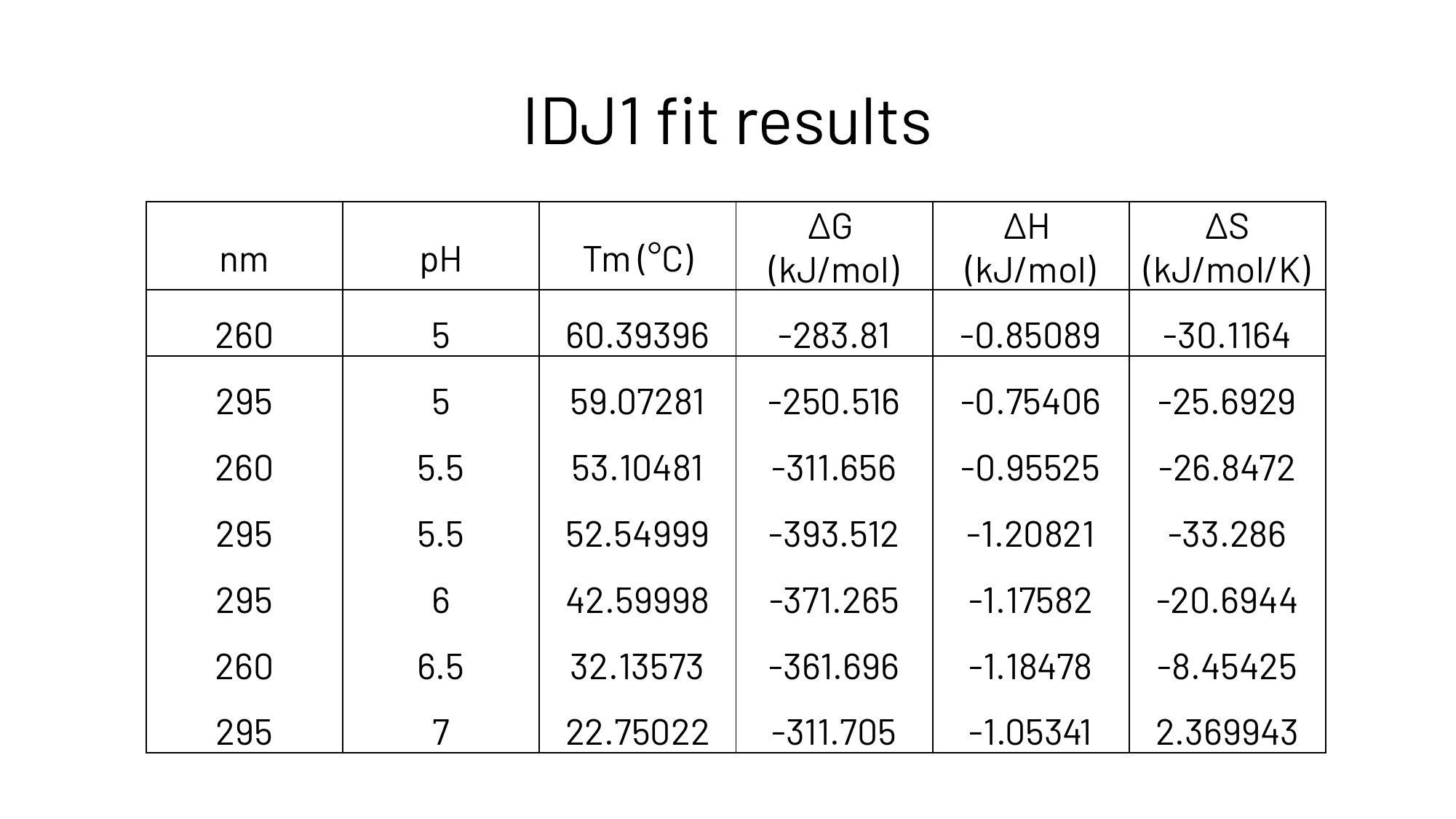

# IDJ1 fit results
| nm | pH | Tm (°C) | ΔG (kJ/mol) | ΔH (kJ/mol) | ΔS (kJ/mol/K) |
| --- | --- | --- | --- | --- | --- |
| 260 | 5 | 60.39396 | -283.81 | -0.85089 | -30.1164 |
| 295 | 5 | 59.07281 | -250.516 | -0.75406 | -25.6929 |
| 260 | 5.5 | 53.10481 | -311.656 | -0.95525 | -26.8472 |
| 295 | 5.5 | 52.54999 | -393.512 | -1.20821 | -33.286 |
| 295 | 6 | 42.59998 | -371.265 | -1.17582 | -20.6944 |
| 260 | 6.5 | 32.13573 | -361.696 | -1.18478 | -8.45425 |
| 295 | 7 | 22.75022 | -311.705 | -1.05341 | 2.369943 |